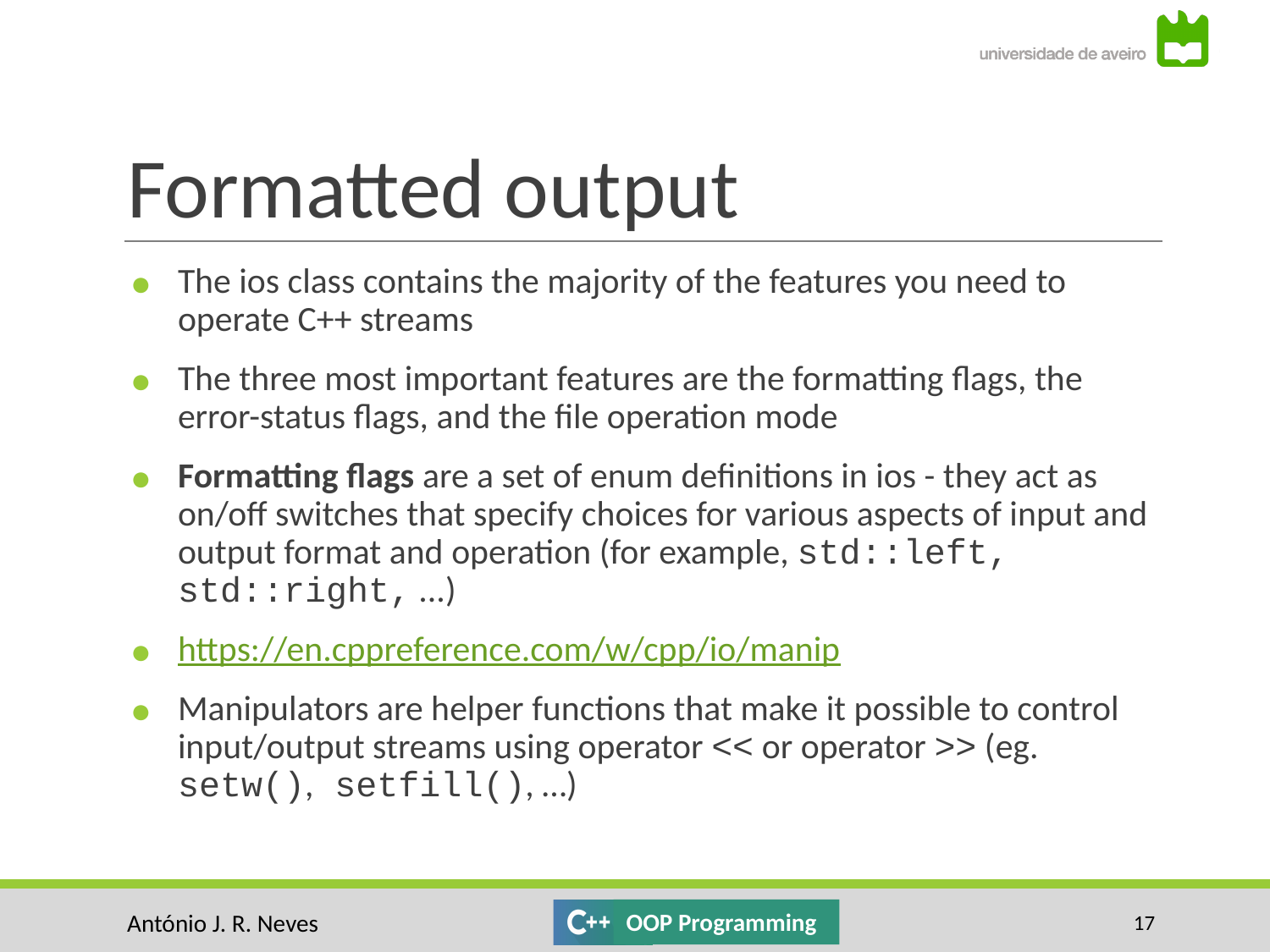

# Formatted output
The ios class contains the majority of the features you need to operate C++ streams
The three most important features are the formatting flags, the error-status flags, and the file operation mode
Formatting flags are a set of enum definitions in ios - they act as on/off switches that specify choices for various aspects of input and output format and operation (for example, std::left, std::right, ...)
https://en.cppreference.com/w/cpp/io/manip
Manipulators are helper functions that make it possible to control input/output streams using operator << or operator >> (eg. setw(), setfill(), …)
17